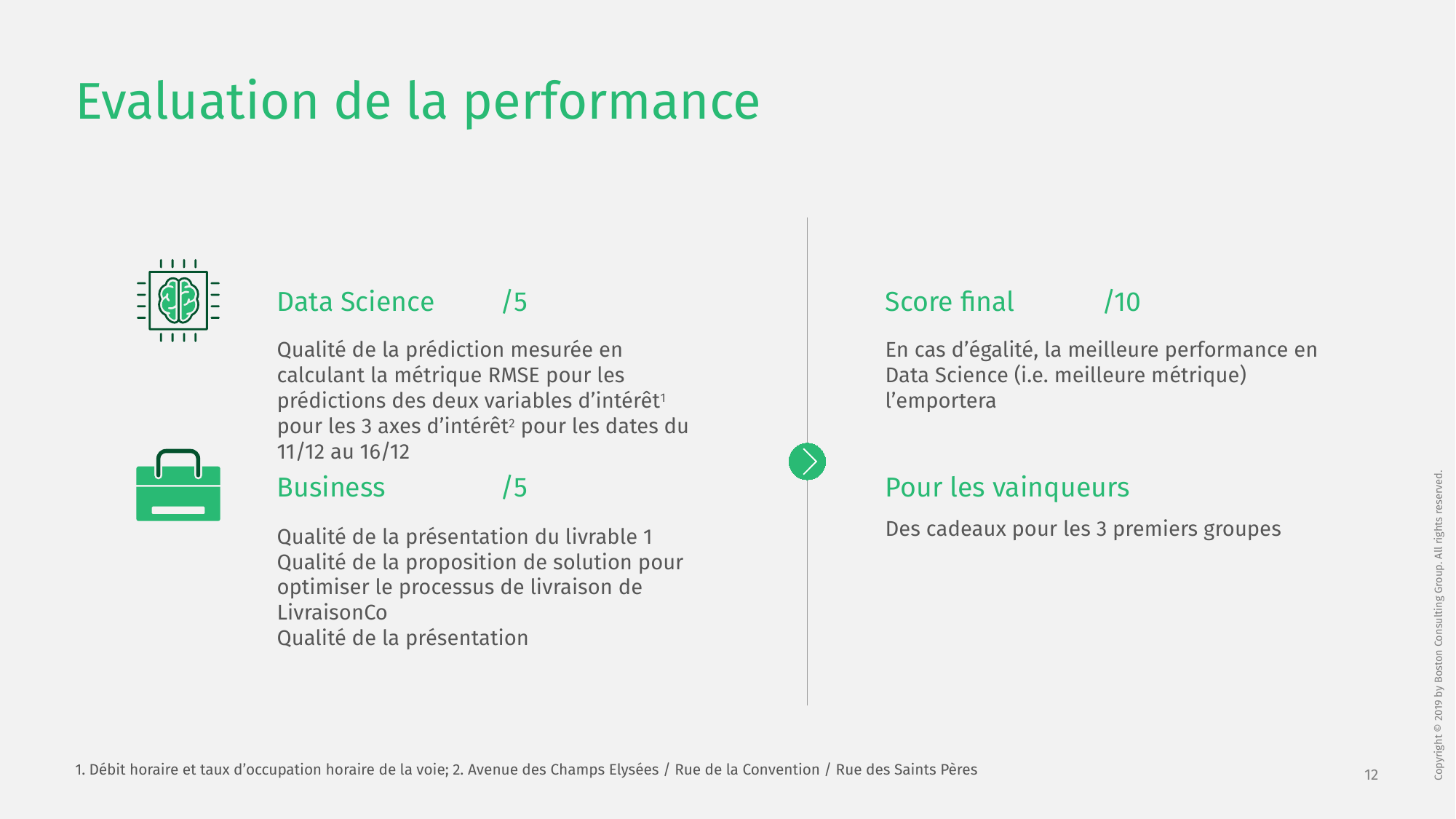

# Evaluation de la performance

Data Science
/5
Score final
/10
Qualité de la prédiction mesurée en calculant la métrique RMSE pour les prédictions des deux variables d’intérêt1 pour les 3 axes d’intérêt2 pour les dates du 11/12 au 16/12
En cas d’égalité, la meilleure performance en Data Science (i.e. meilleure métrique) l’emportera

Business
/5
Pour les vainqueurs
Des cadeaux pour les 3 premiers groupes
Qualité de la présentation du livrable 1
Qualité de la proposition de solution pour optimiser le processus de livraison de LivraisonCo
Qualité de la présentation
1. Débit horaire et taux d’occupation horaire de la voie; 2. Avenue des Champs Elysées / Rue de la Convention / Rue des Saints Pères